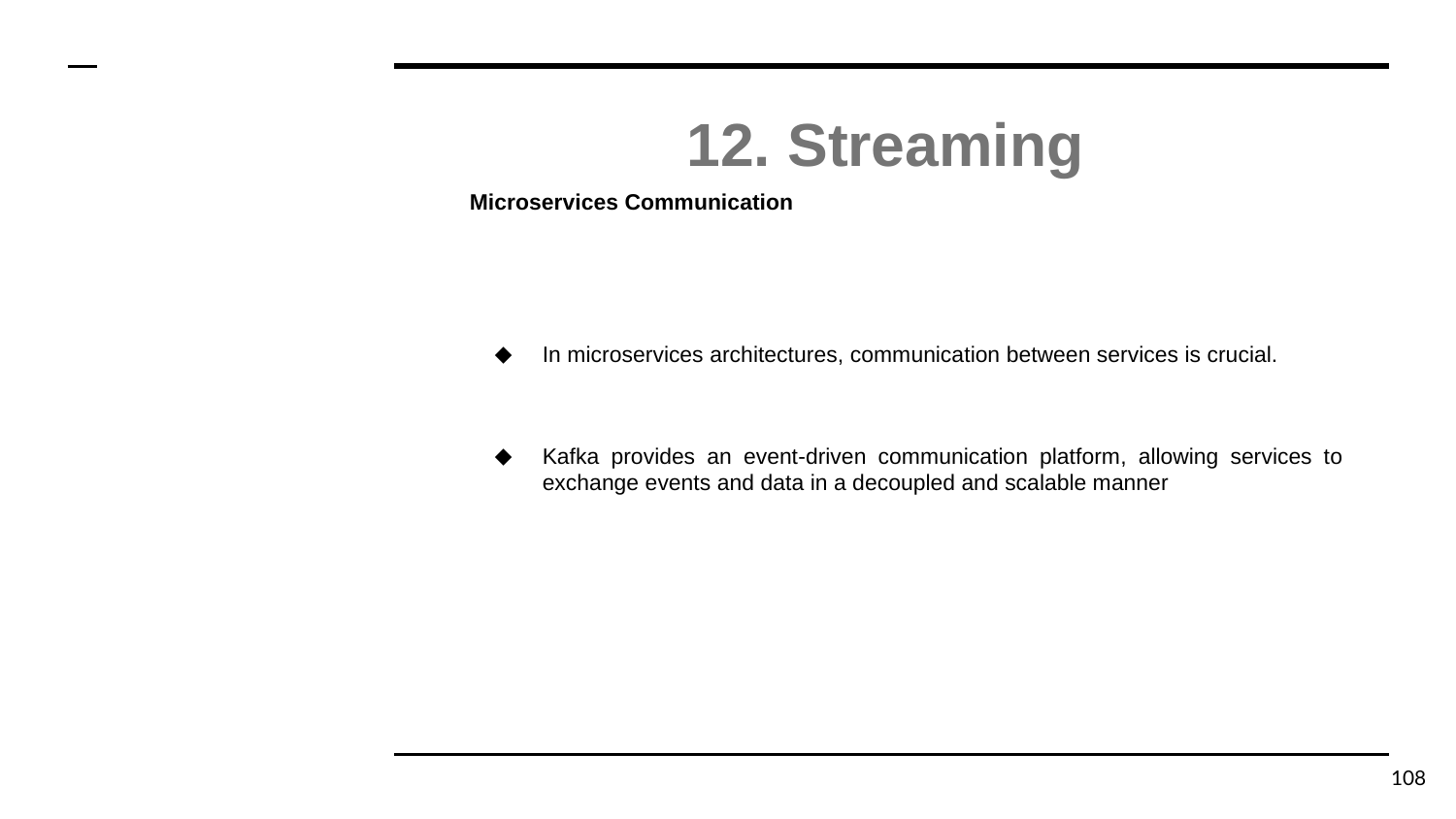

# 12. Streaming
Microservices Communication

In microservices architectures, communication between services is crucial.

Kafka provides an event-driven communication platform, allowing services to exchange events and data in a decoupled and scalable manner
108